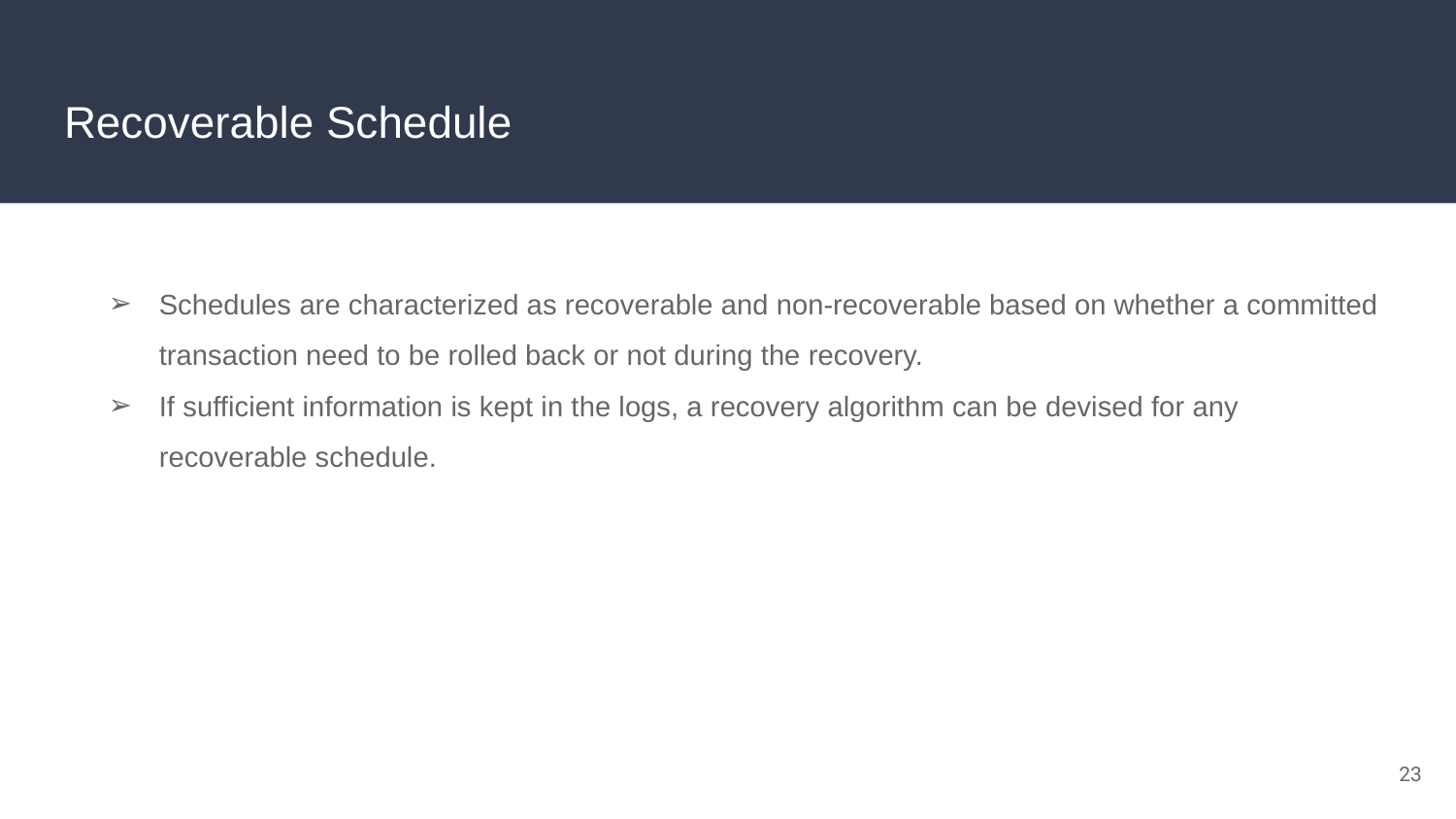

# Recoverable Schedule
Schedules are characterized as recoverable and non-recoverable based on whether a committed transaction need to be rolled back or not during the recovery.
If sufficient information is kept in the logs, a recovery algorithm can be devised for any recoverable schedule.

23